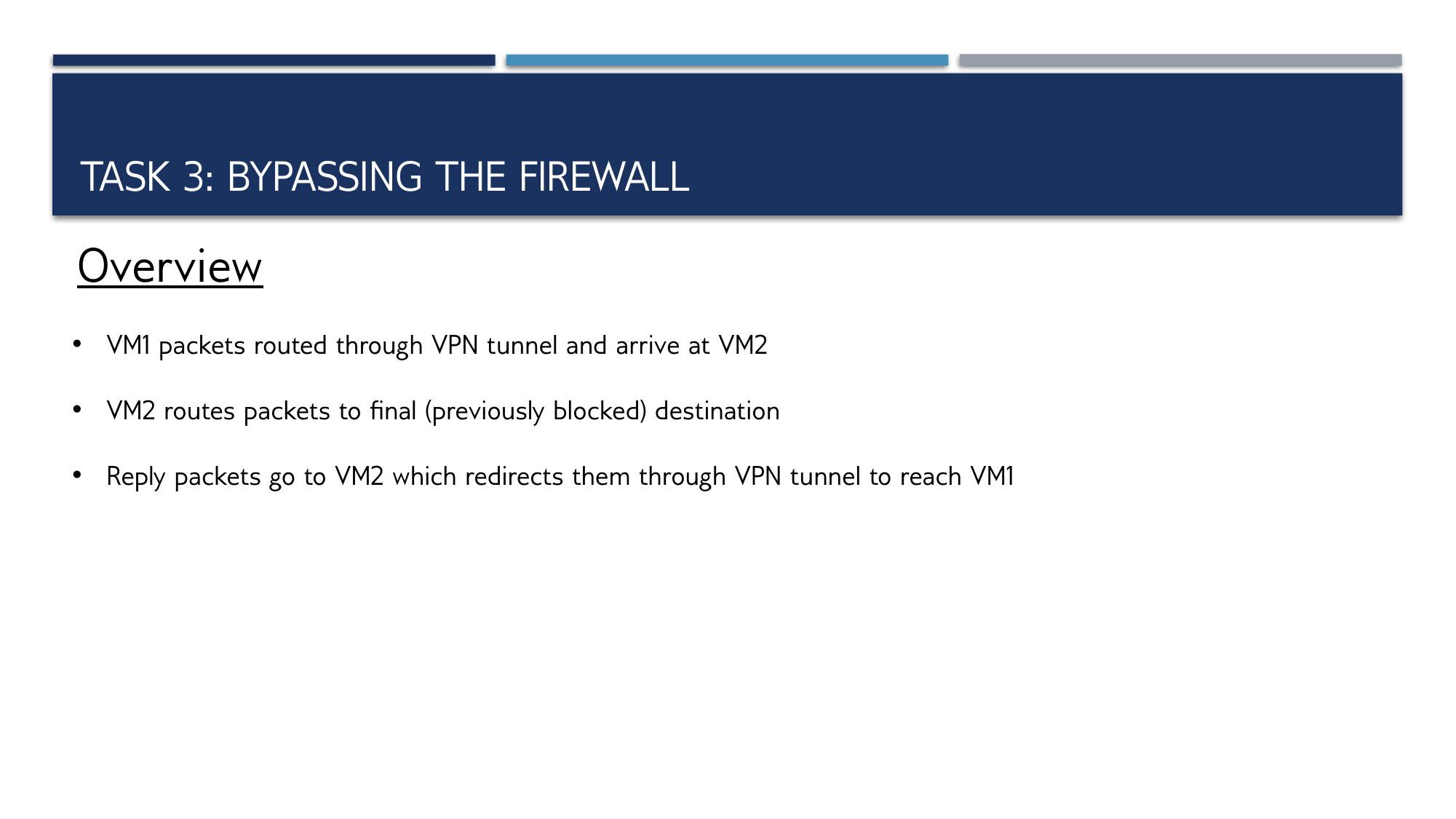

# Task 3: bypassing the firewall
Overview
VM1 packets routed through VPN tunnel and arrive at VM2

VM2 routes packets to final (previously blocked) destination

Reply packets go to VM2 which redirects them through VPN tunnel to reach VM1